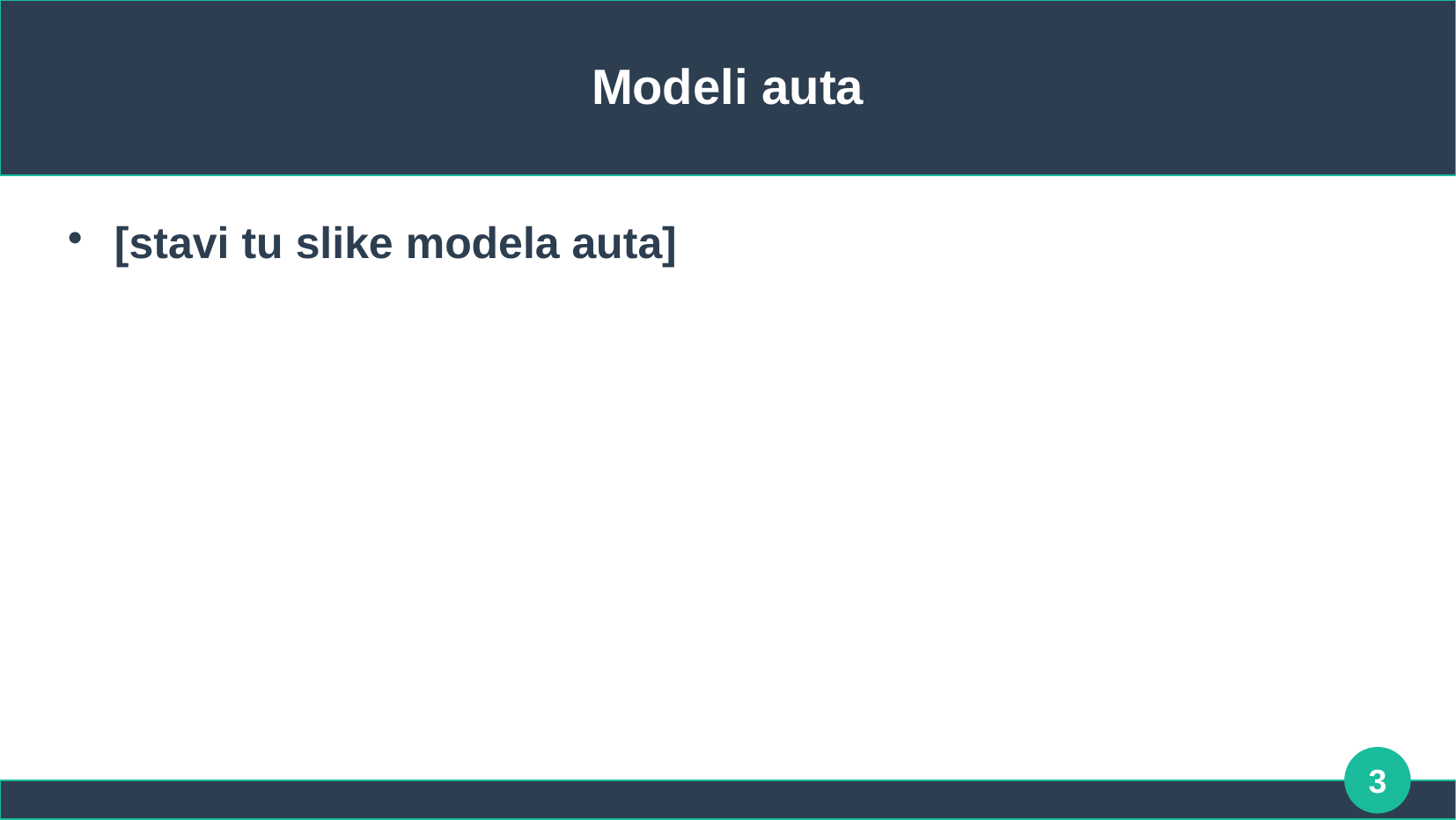

# Modeli auta
[stavi tu slike modela auta]
3